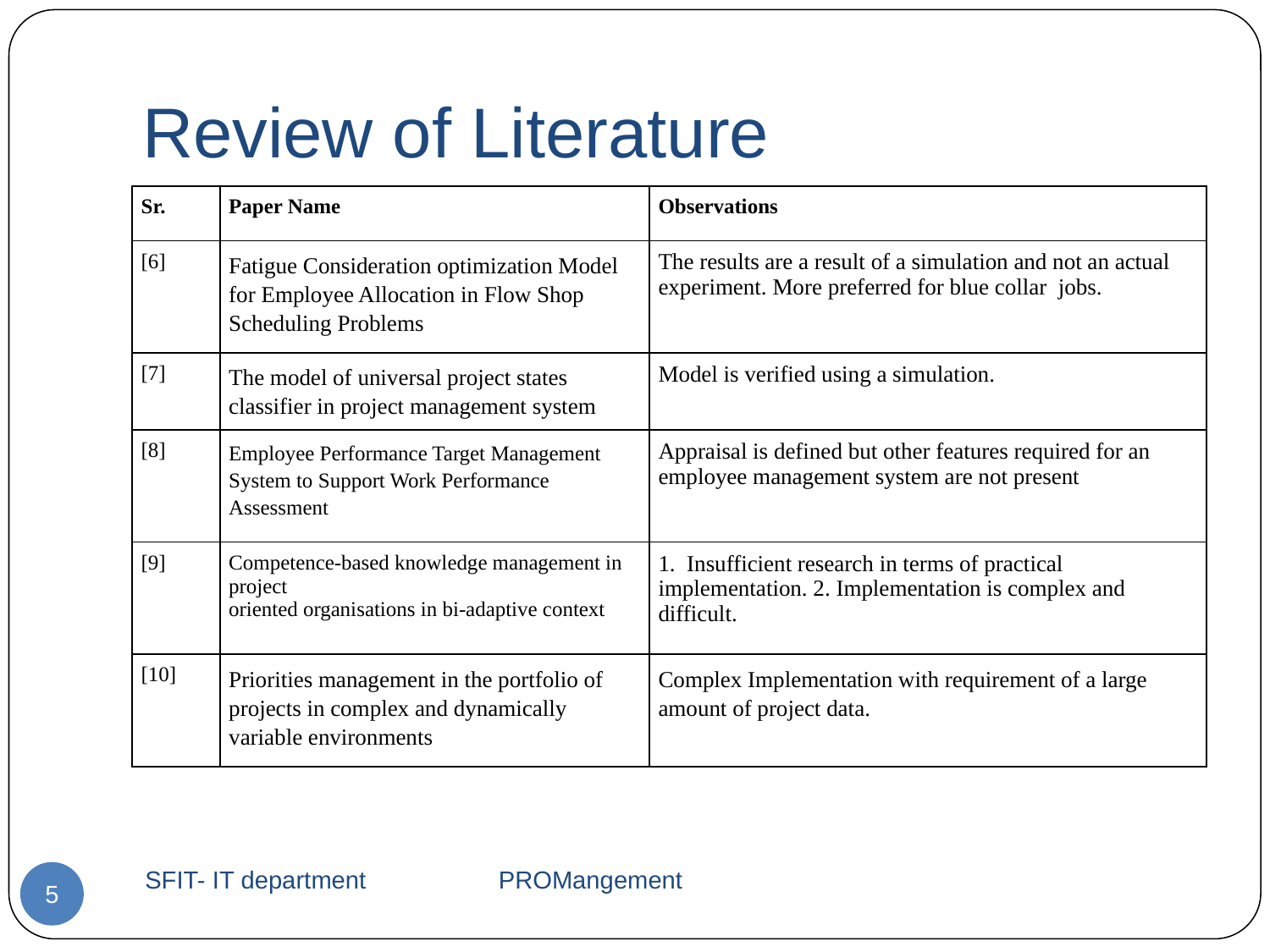

# Review of Literature
| Sr. | Paper Name | Observations |
| --- | --- | --- |
| [6] | Fatigue Consideration optimization Model for Employee Allocation in Flow Shop Scheduling Problems | The results are a result of a simulation and not an actual experiment. More preferred for blue collar jobs. |
| [7] | The model of universal project states classifier in project management system | Model is verified using a simulation. |
| [8] | Employee Performance Target Management System to Support Work Performance Assessment | Appraisal is defined but other features required for an employee management system are not present |
| [9] | Competence-based knowledge management in project oriented organisations in bi-adaptive context | 1. Insufficient research in terms of practical implementation. 2. Implementation is complex and difficult. |
| [10] | Priorities management in the portfolio of projects in complex and dynamically variable environments | Complex Implementation with requirement of a large amount of project data. |
SFIT- IT department                   PROMangement
5